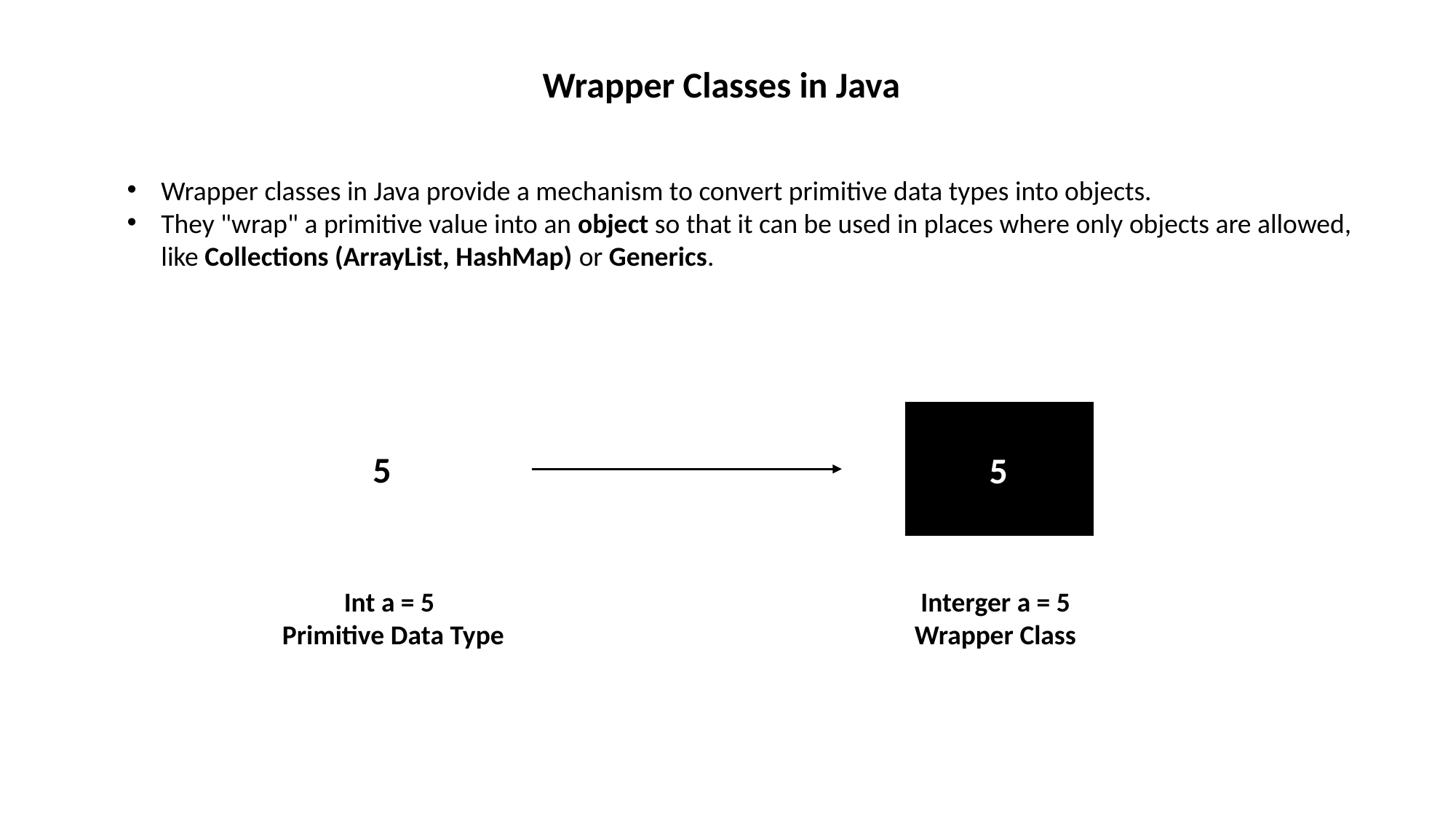

Wrapper Classes in Java

Wrapper classes in Java provide a mechanism to convert primitive data types into objects.
They "wrap" a primitive value into an object so that it can be used in places where only objects are allowed, like Collections (ArrayList, HashMap) or Generics.
 5
5
          Int a = 5
Primitive Data Type
 Interger a = 5
Wrapper Class